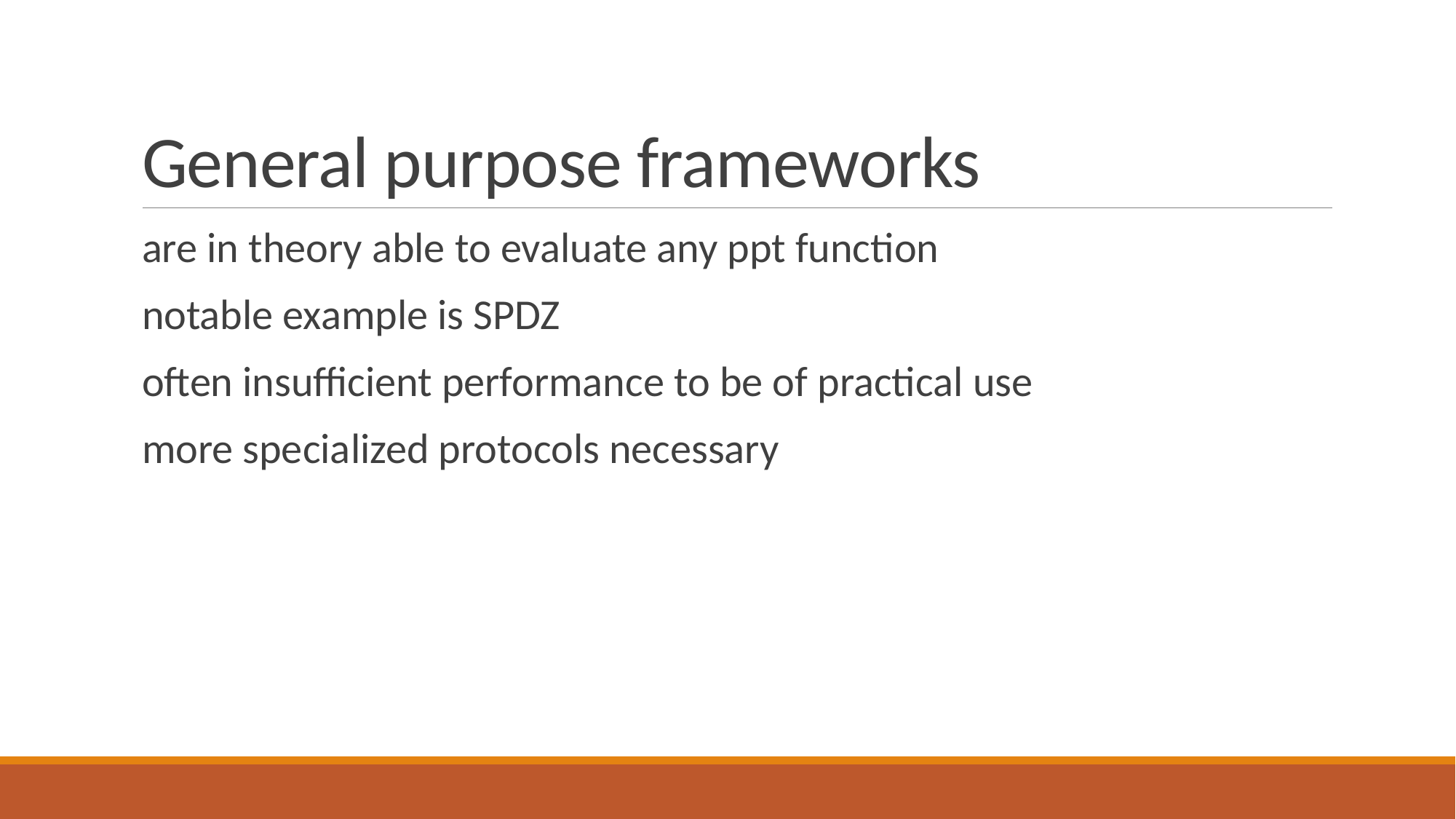

# General purpose frameworks
are in theory able to evaluate any ppt function
notable example is SPDZ
often insufficient performance to be of practical use
more specialized protocols necessary